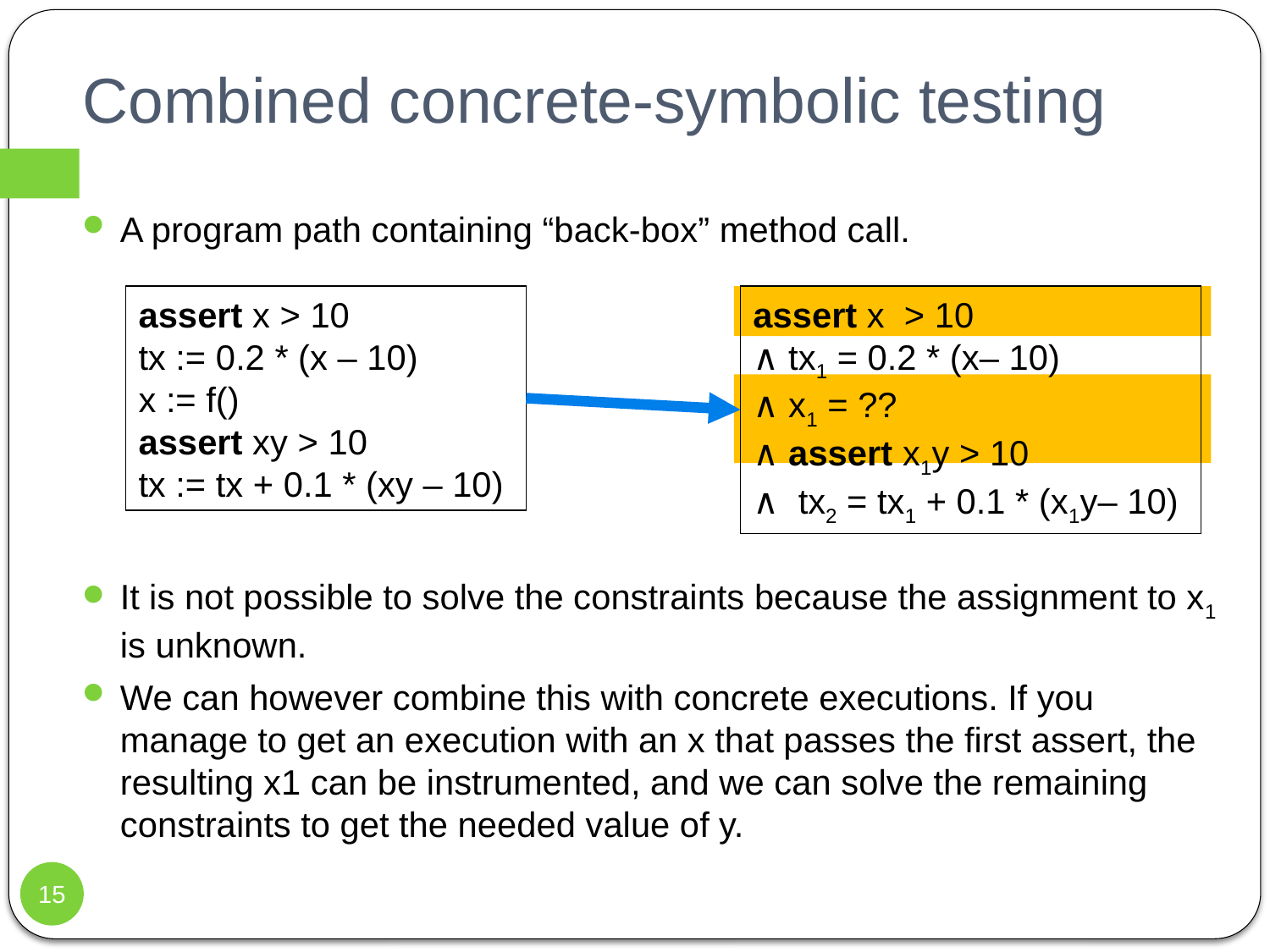

# Combined concrete-symbolic testing
A program path containing “back-box” method call.

It is not possible to solve the constraints because the assignment to x1 is unknown.
We can however combine this with concrete executions. If you manage to get an execution with an x that passes the first assert, the resulting x1 can be instrumented, and we can solve the remaining constraints to get the needed value of y.
assert x > 10
tx := 0.2 * (x – 10)
x := f()
assert xy > 10
tx := tx + 0.1 * (xy – 10)
assert x  > 10
∧ tx1 = 0.2 * (x– 10)
∧ x1 = ??
∧ assert x1y > 10
∧  tx2 = tx1 + 0.1 * (x1y– 10)

15